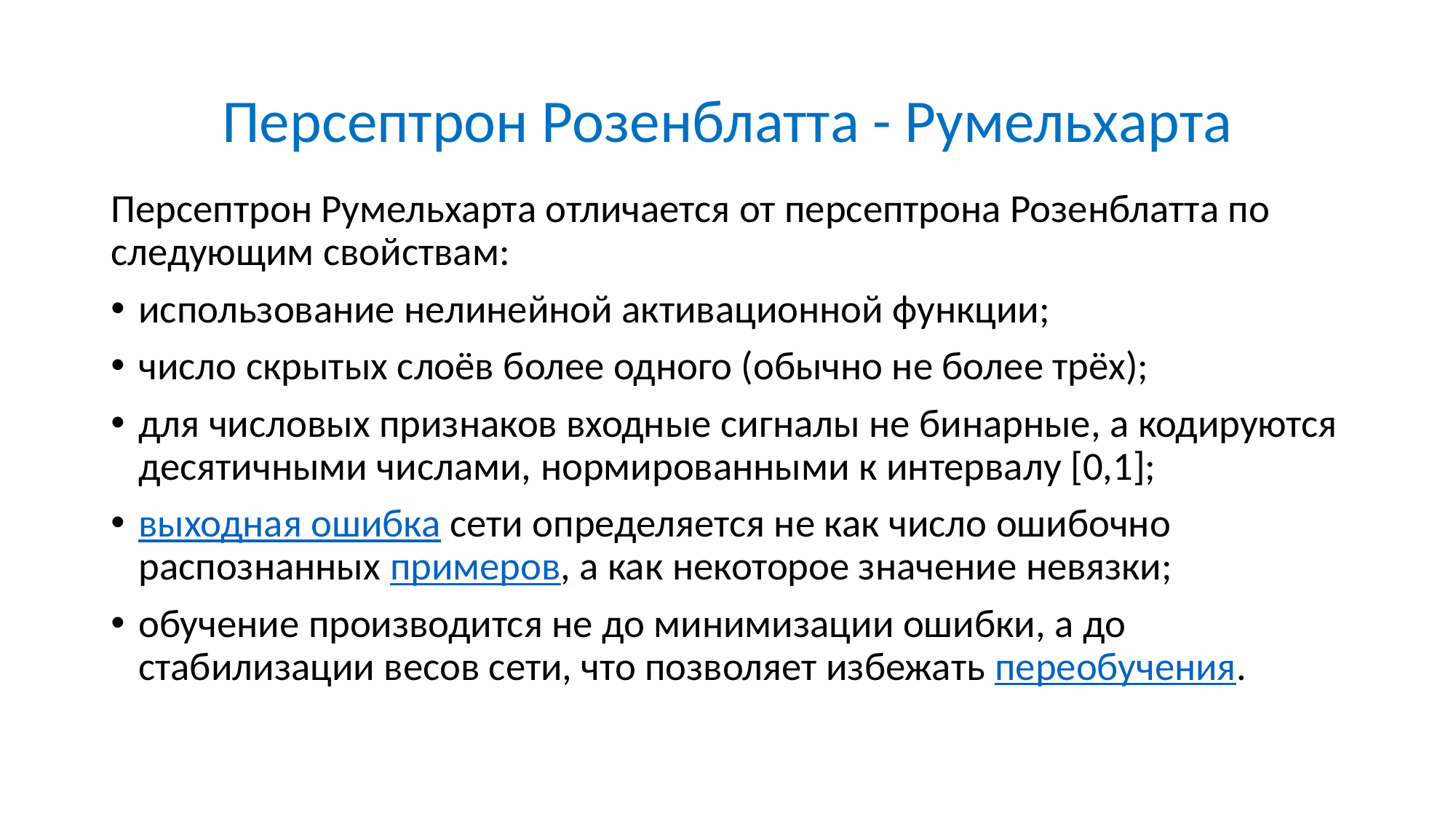

# Персептрон Розенблатта - Румельхарта
Персептрон Румельхарта отличается от персептрона Розенблатта по следующим свойствам:
использование нелинейной активационной функции;
число скрытых слоёв более одного (обычно не более трёх);
для числовых признаков входные сигналы не бинарные, а кодируются десятичными числами, нормированными к интервалу [0,1];
выходная ошибка сети определяется не как число ошибочно распознанных примеров, а как некоторое значение невязки;
обучение производится не до минимизации ошибки, а до стабилизации весов сети, что позволяет избежать переобучения.